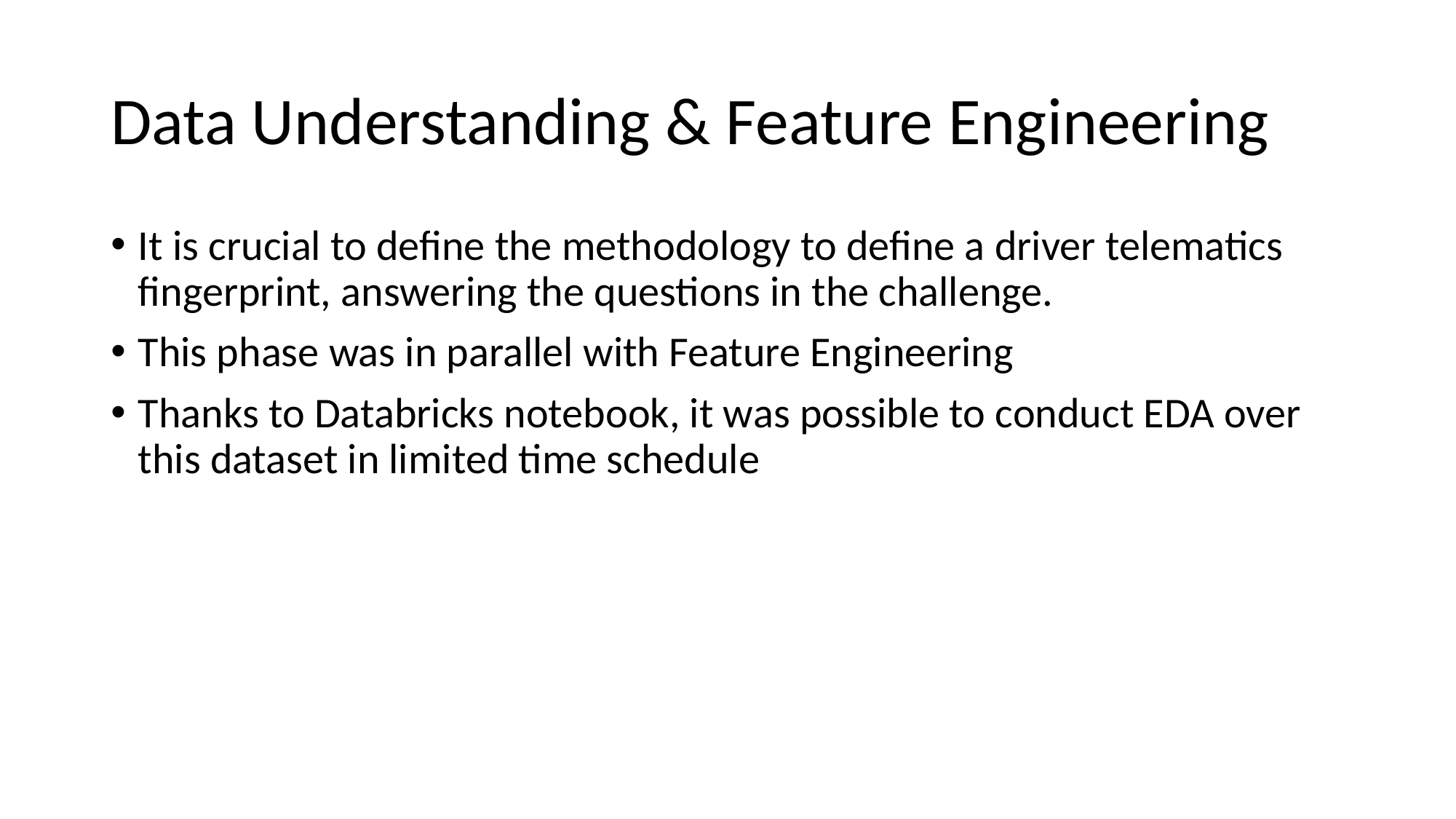

# Data Understanding & Feature Engineering
It is crucial to define the methodology to define a driver telematics fingerprint, answering the questions in the challenge.
This phase was in parallel with Feature Engineering
Thanks to Databricks notebook, it was possible to conduct EDA over this dataset in limited time schedule